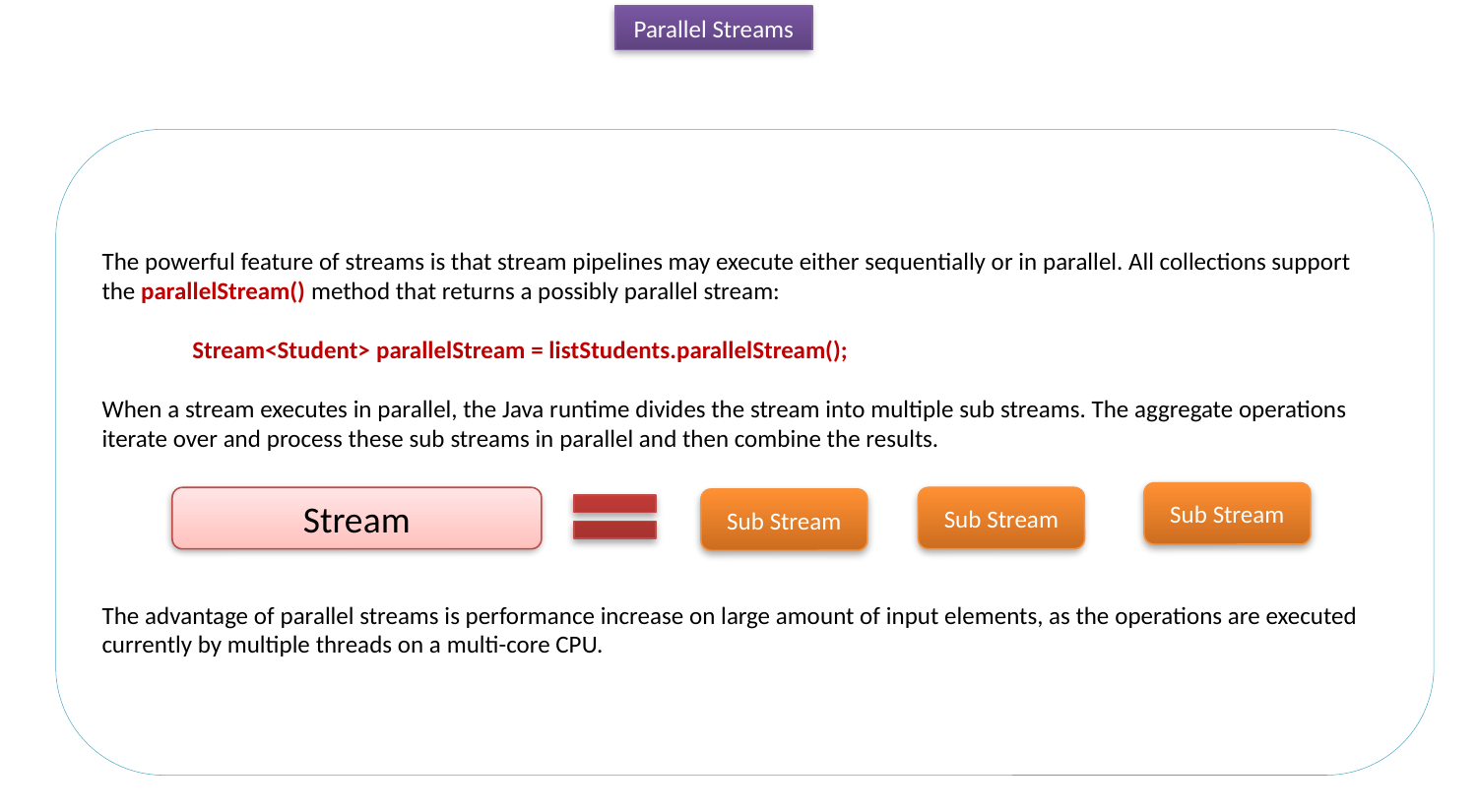

Parallel Streams
The powerful feature of streams is that stream pipelines may execute either sequentially or in parallel. All collections support the parallelStream() method that returns a possibly parallel stream:

                Stream<Student> parallelStream = listStudents.parallelStream();

When a stream executes in parallel, the Java runtime divides the stream into multiple sub streams. The aggregate operations iterate over and process these sub streams in parallel and then combine the results.
The advantage of parallel streams is performance increase on large amount of input elements, as the operations are executed currently by multiple threads on a multi-core CPU.

Sub Stream
Stream

Sub Stream

Sub Stream